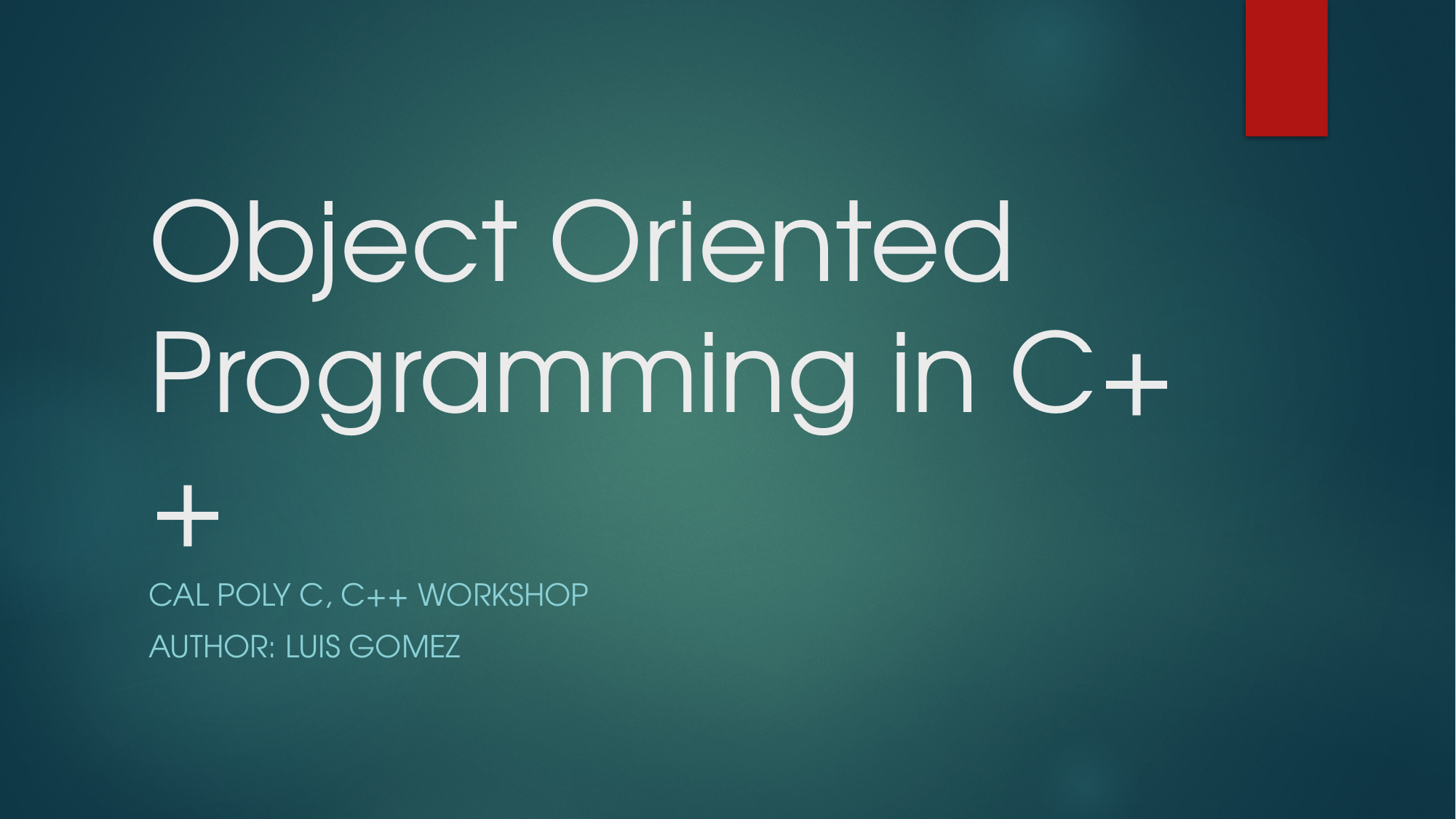

# Object Oriented Programming in C++
Cal Poly C, C++ workshop
author: Luis GOmez